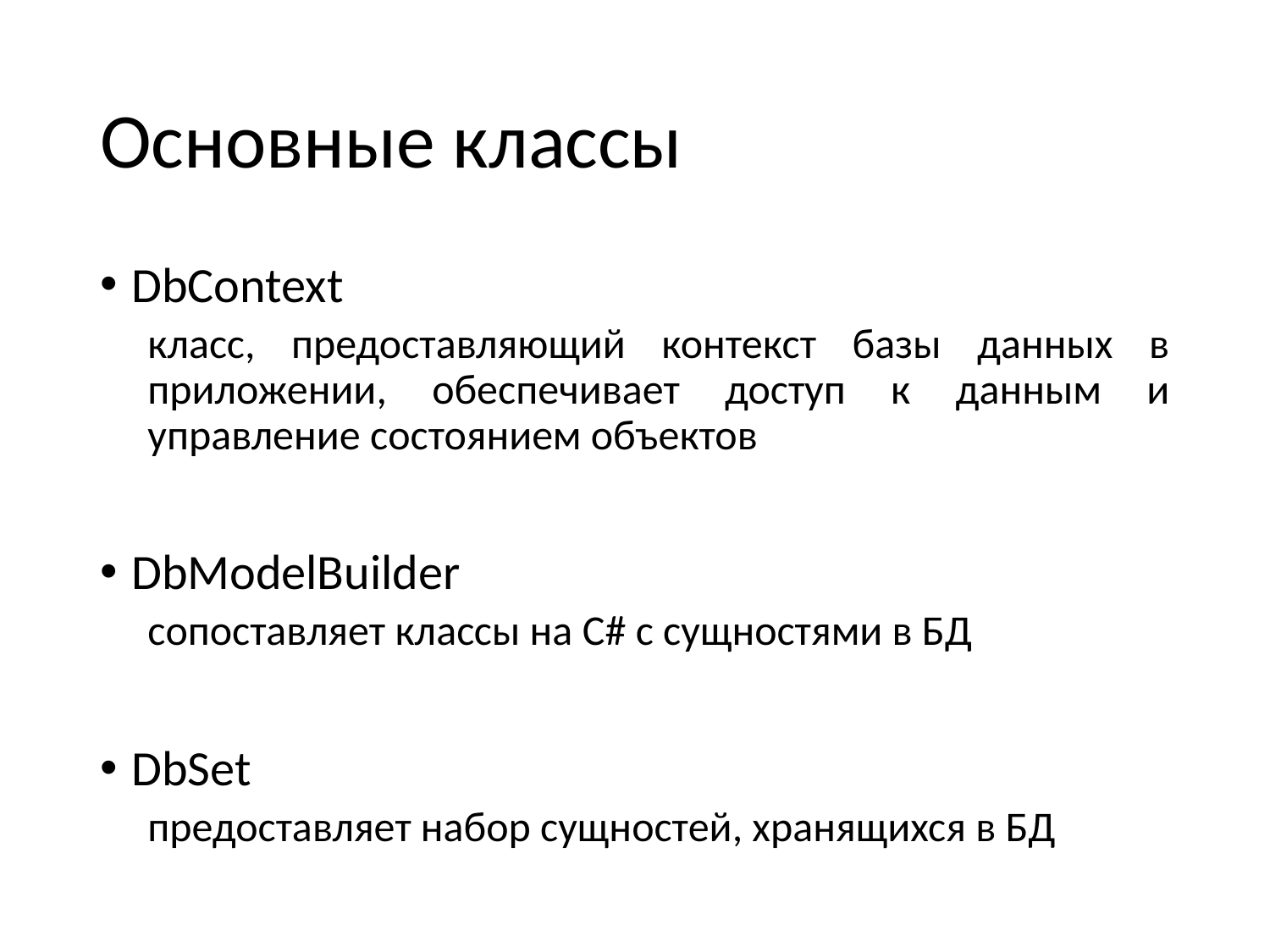

# Основные классы
DbContext
класс, предоставляющий контекст базы данных в приложении, обеспечивает доступ к данным и управление состоянием объектов

DbModelBuilder
сопоставляет классы на C# с сущностями в БД

DbSet
предоставляет набор сущностей, хранящихся в БД